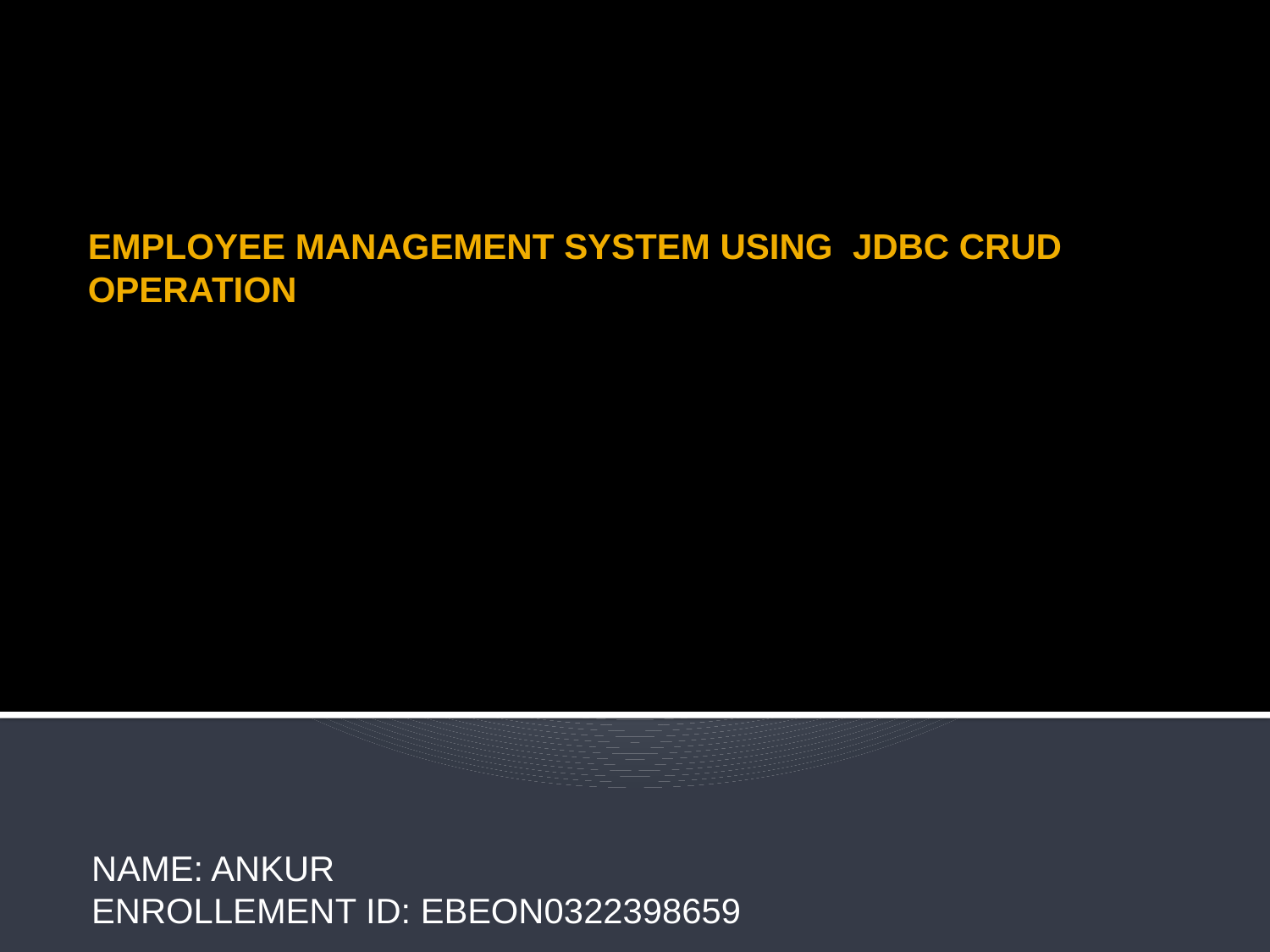

# EMPLOYEE MANAGEMENT SYSTEM USING  JDBC CRUD OPERATION
NAME: ANKUR
ENROLLEMENT ID: EBEON0322398659